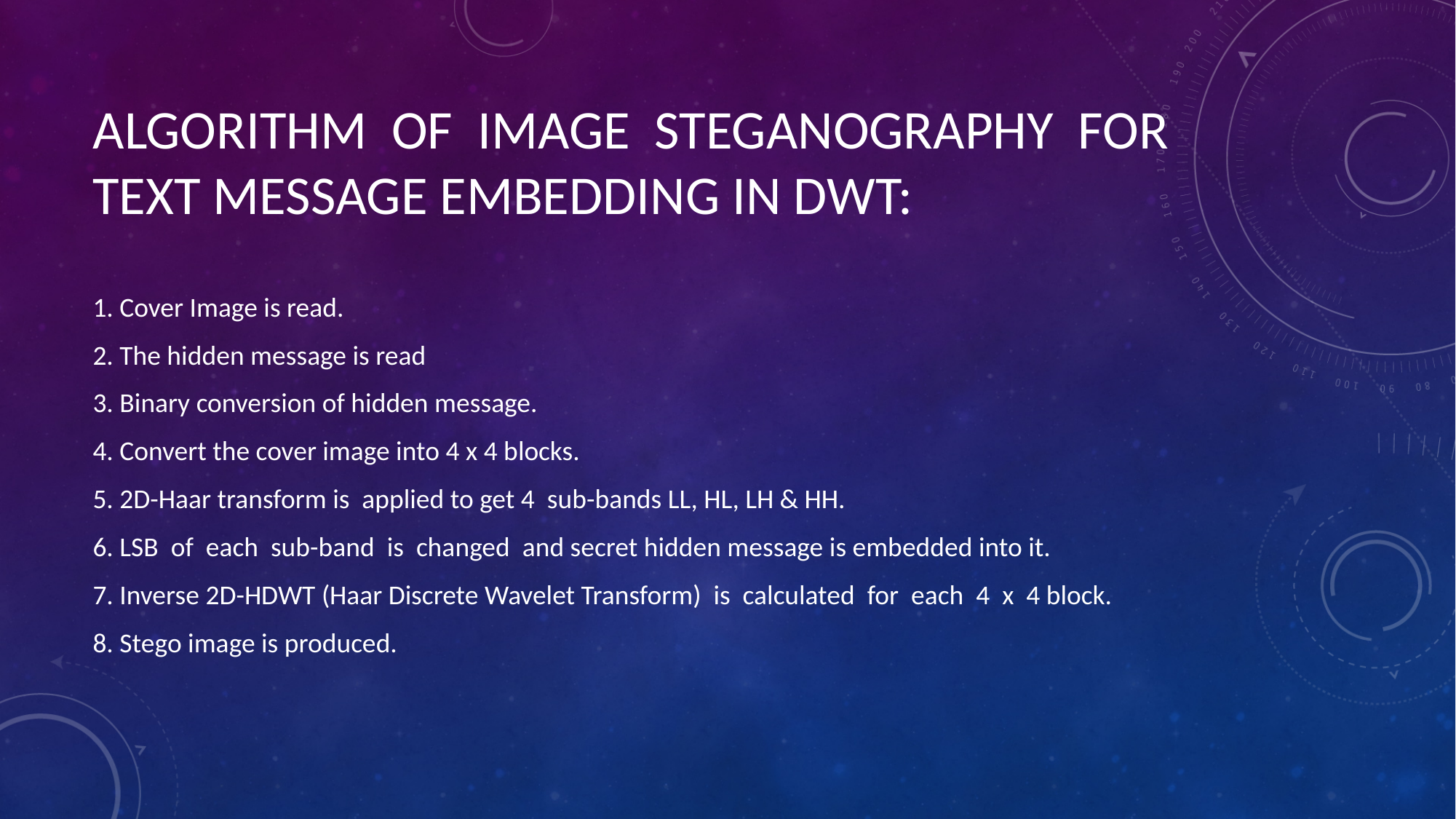

# Algorithm  of  Image  steganography  for text message embedding in DWT:
1. Cover Image is read.
2. The hidden message is read
3. Binary conversion of hidden message.
4. Convert the cover image into 4 x 4 blocks.
5. 2D-Haar transform is  applied to get 4  sub-bands LL, HL, LH & HH.
6. LSB  of  each  sub-band  is  changed  and secret hidden message is embedded into it.
7. Inverse 2D-HDWT (Haar Discrete Wavelet Transform)  is  calculated  for  each  4  x  4 block.
8. Stego image is produced.